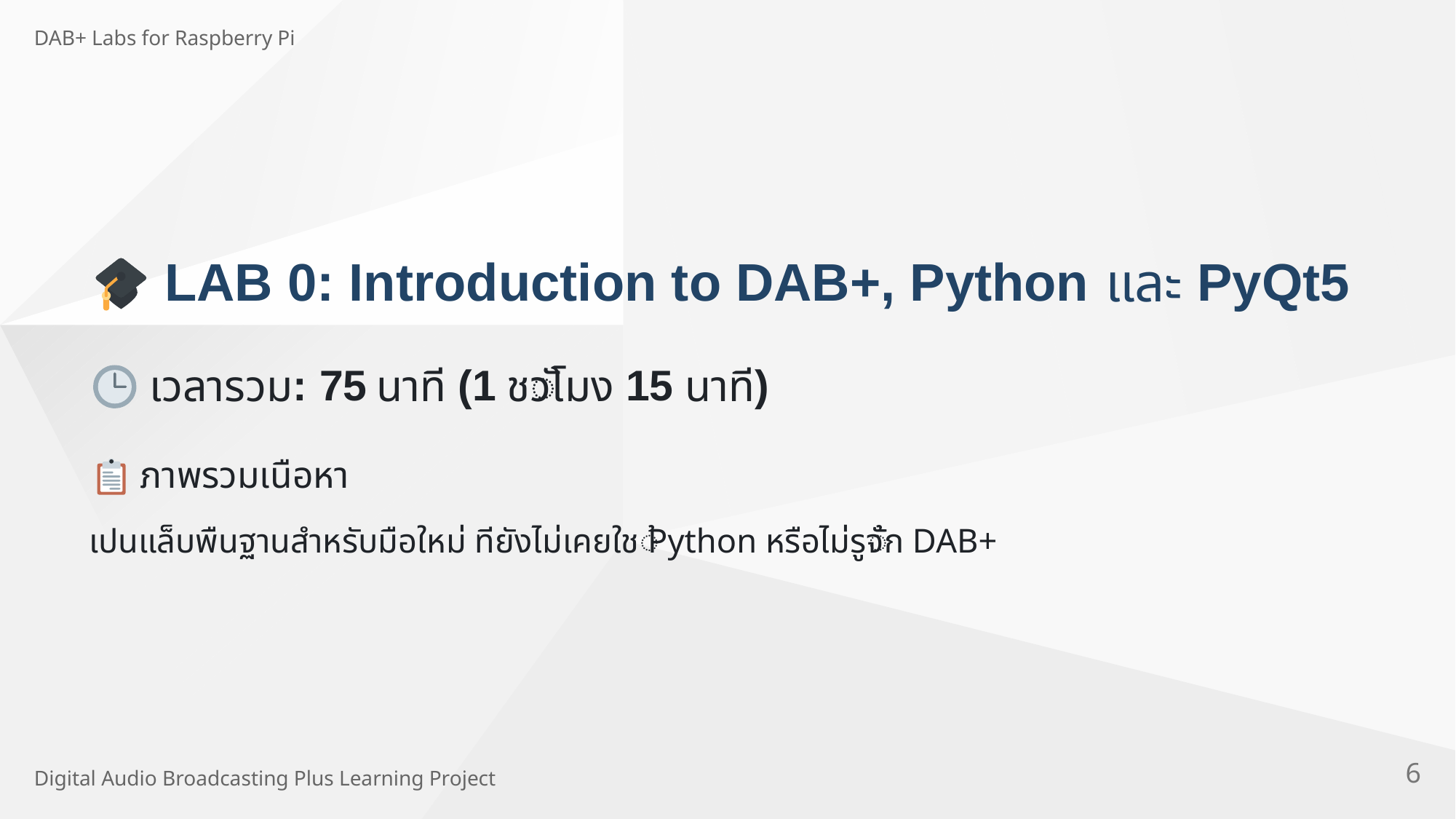

DAB+ Labs for Raspberry Pi
 LAB 0: Introduction to DAB+, Python
 PyQt5
และ

: 75
 (1
 15
)
เวลารวม
นาที
ช
วโมง
นาที
ั

ภาพรวมเนื
อหา

 Python
 DAB+
เปนแล็
บพื
นฐานสํ
าหรั
บมื
อใหม่
ที

ยั
งไม่
เคยใช
หรื
อไม่
รู
จั
้
ก
้

6
Digital Audio Broadcasting Plus Learning Project